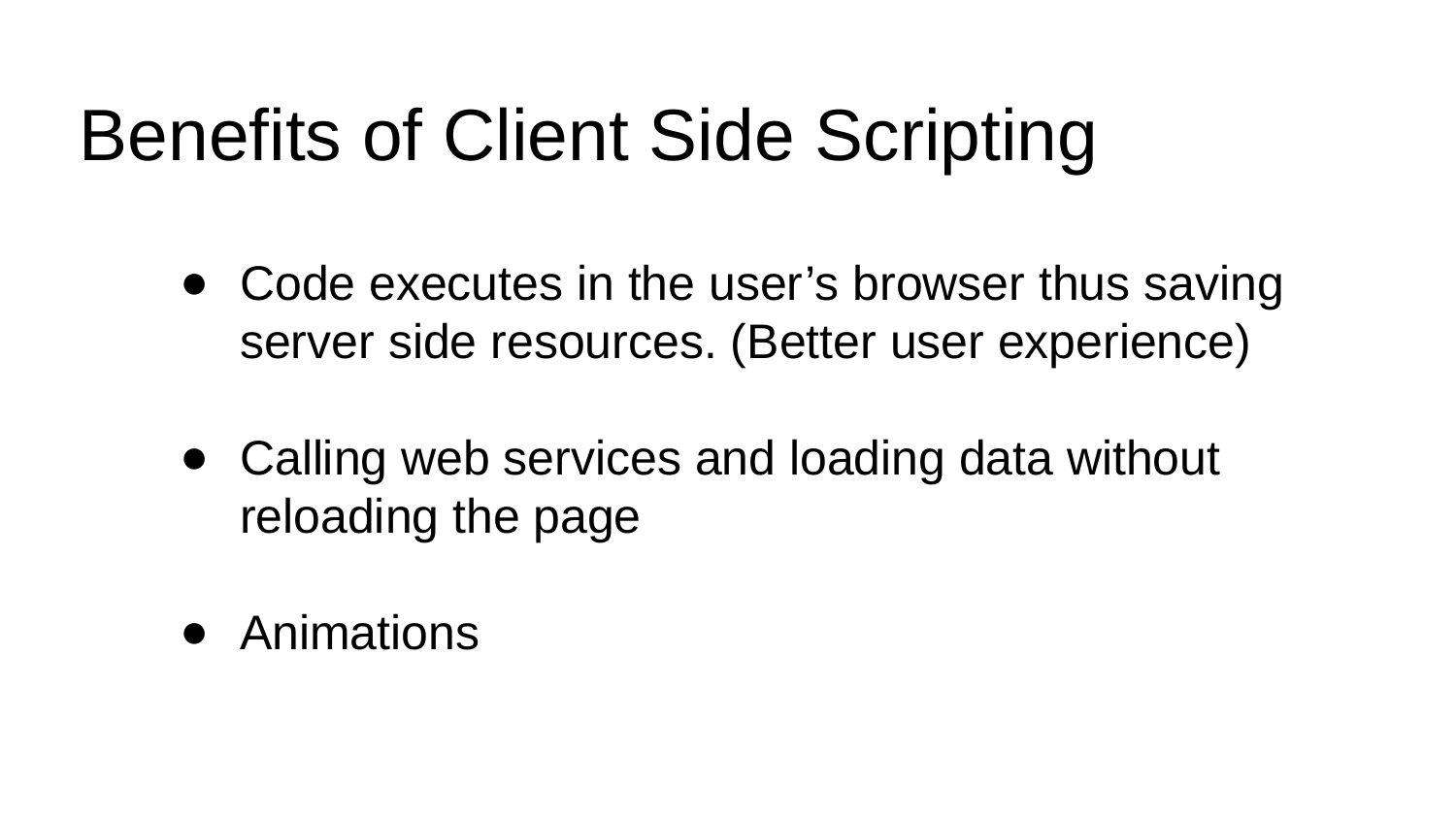

Benefits of Client Side Scripting

Code executes in the user’s browser thus saving server side resources. (Better user experience)
Calling web services and loading data without reloading the page
Animations